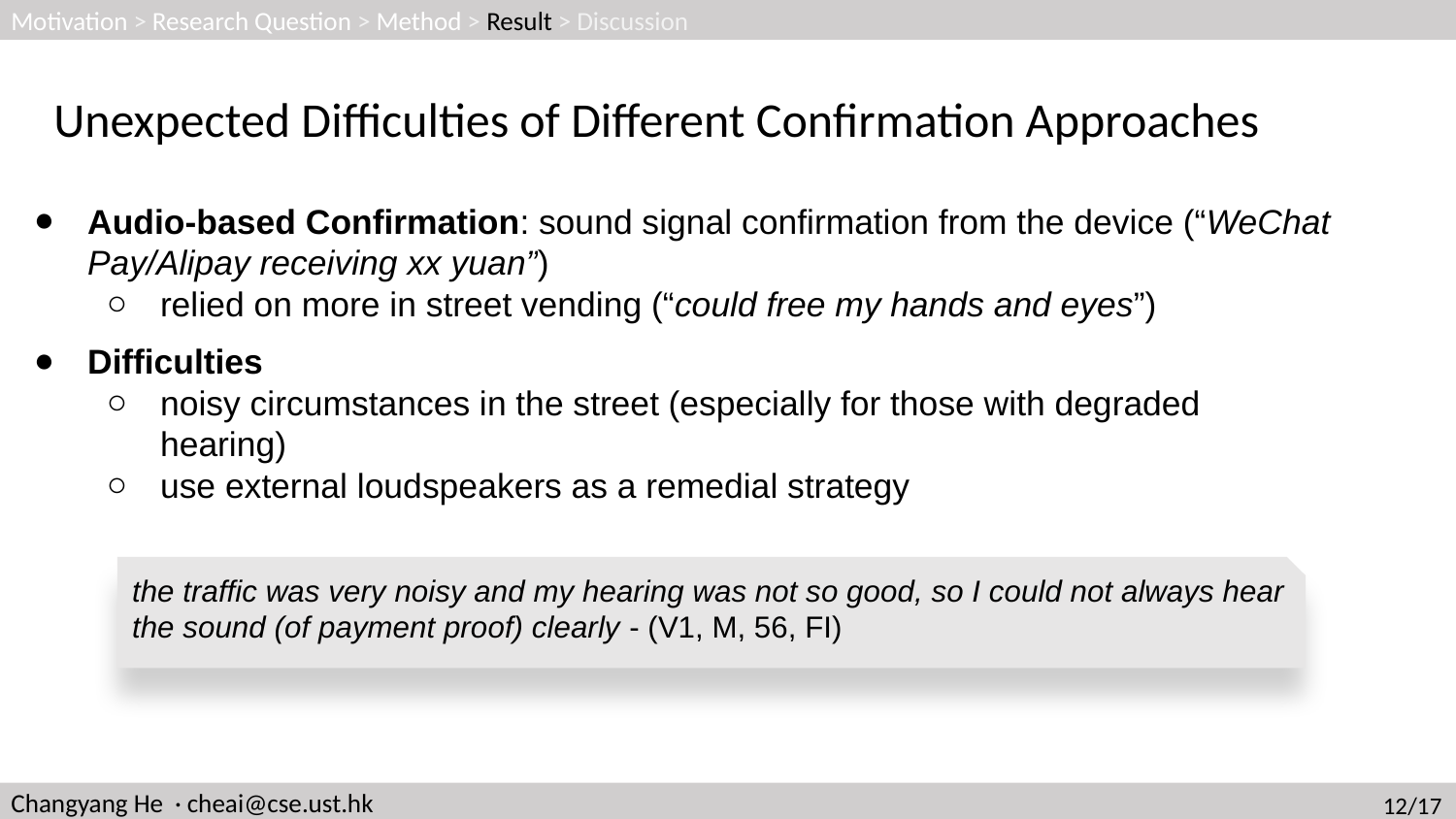

Motivation > Research Question > Method > Result > Discussion
Unexpected Difficulties of Different Confirmation Approaches
Audio-based Confirmation: sound signal confirmation from the device (“WeChat Pay/Alipay receiving xx yuan”)
relied on more in street vending (“could free my hands and eyes”)
Difficulties
noisy circumstances in the street (especially for those with degraded hearing)
use external loudspeakers as a remedial strategy

the traffic was very noisy and my hearing was not so good, so I could not always hear the sound (of payment proof) clearly - (V1, M, 56, FI)
Changyang He  · cheai@cse.ust.hk
12/17